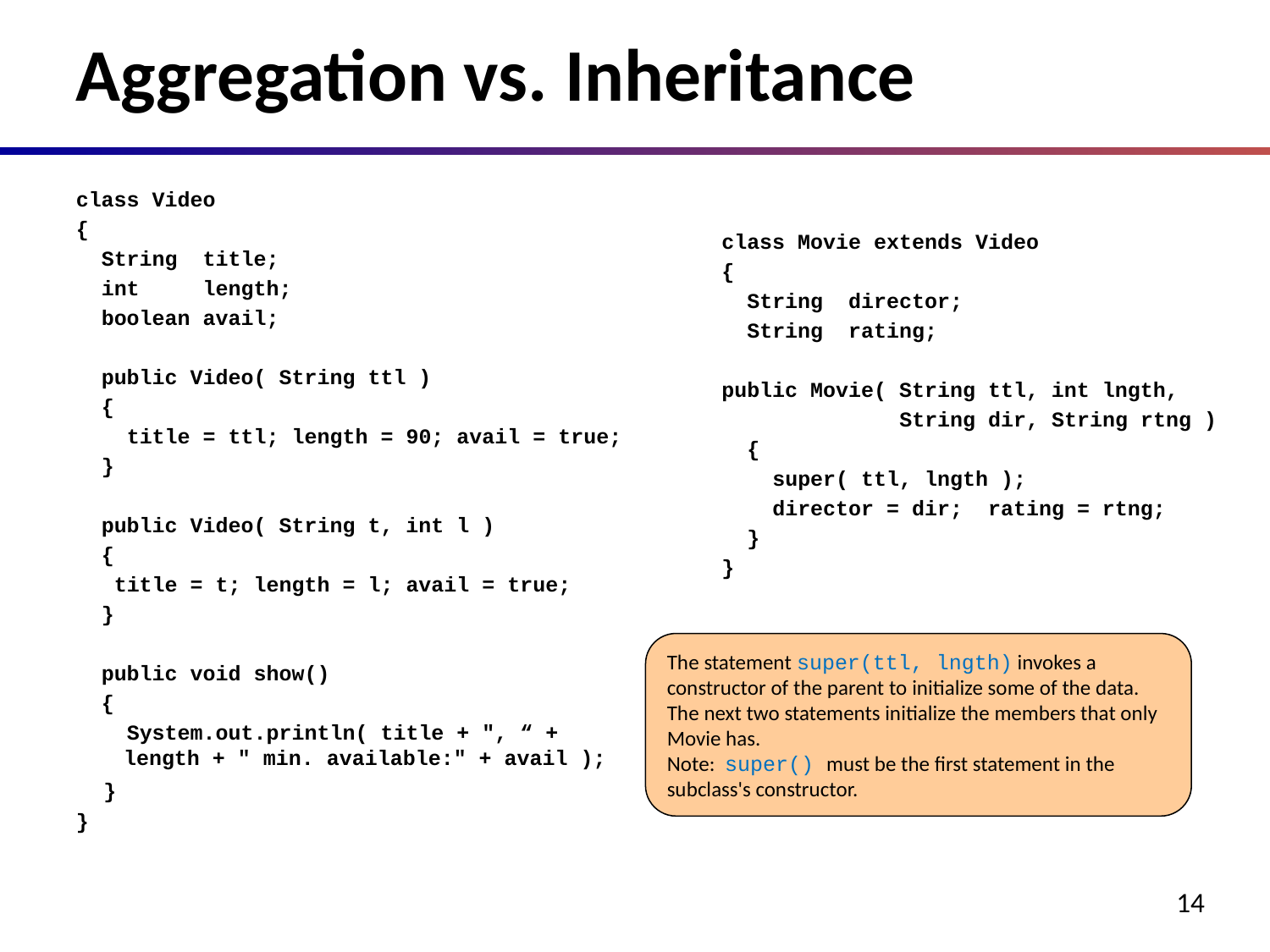

# Aggregation vs. Inheritance
class Video
{
  String  title;
  int     length;
  boolean avail;

  public Video( String ttl )
  {
    title = ttl; length = 90; avail = true;
  }

  public Video( String t, int l )
  {
   title = t; length = l; avail = true;
  }

  public void show()
  {
    System.out.println( title + ", “ +
length + " min. available:" + avail );
  }
}

class Movie extends Video
{
  String  director;
  String  rating;

public Movie( String ttl, int lngth,
              String dir, String rtng )
  {
    super( ttl, lngth );
    director = dir;  rating = rtng;
  }
}

The statement super(ttl, lngth) invokes a constructor of the parent to initialize some of the data.
The next two statements initialize the members that only Movie has.
Note:  super() must be the first statement in the subclass's constructor.